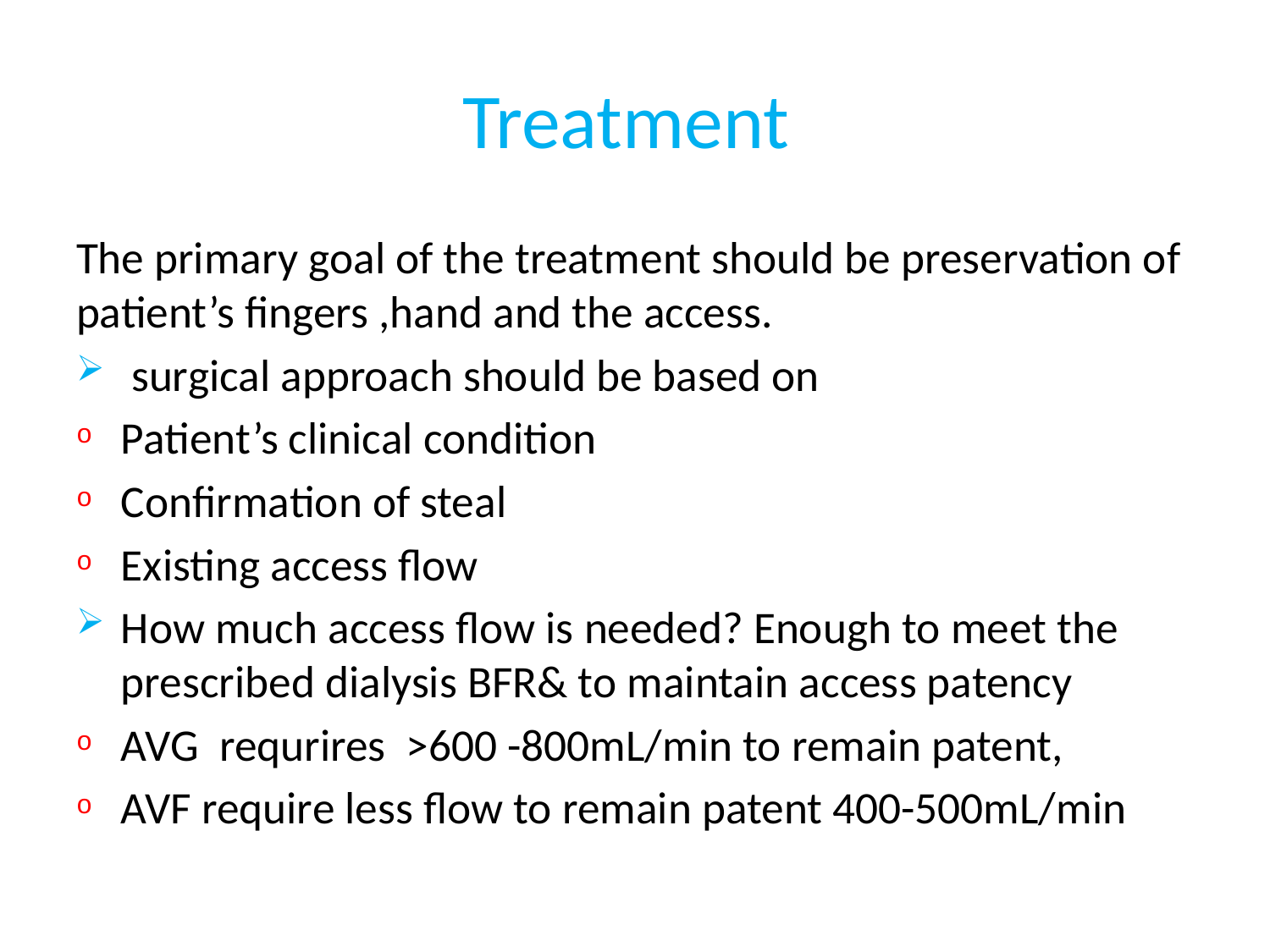

# Treatment
The primary goal of the treatment should be preservation of patient’s fingers ,hand and the access.
 surgical approach should be based on
Patient’s clinical condition
Confirmation of steal
Existing access flow
How much access flow is needed? Enough to meet the prescribed dialysis BFR& to maintain access patency
AVG  requrires  >600 -800mL/min to remain patent,
AVF require less flow to remain patent 400-500mL/min